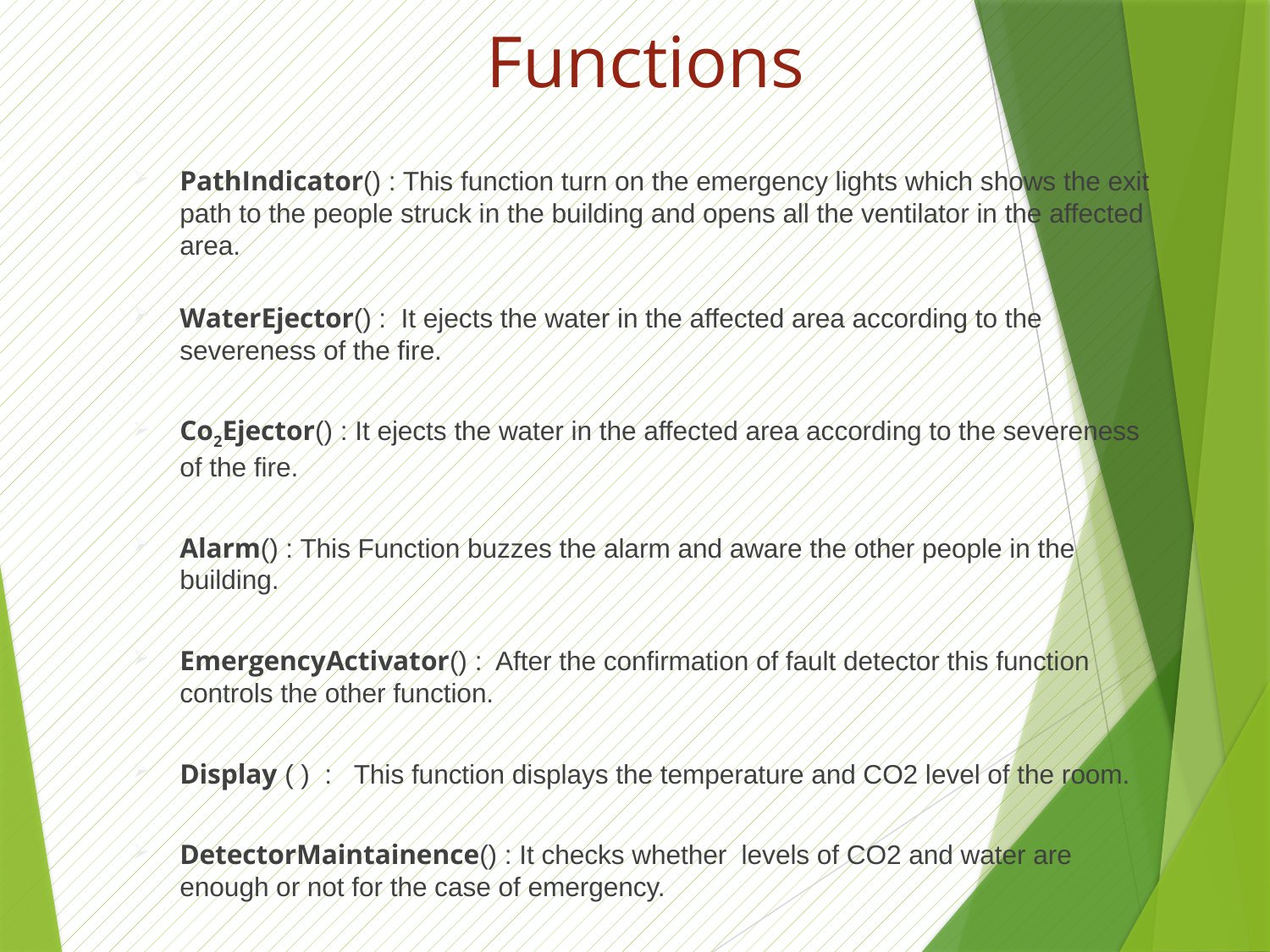

# Functions

PathIndicator() : This function turn on the emergency lights which shows the exit path to the people struck in the building and opens all the ventilator in the affected area.

WaterEjector() :  It ejects the water in the affected area according to the severeness of the fire.

Co2Ejector() : It ejects the water in the affected area according to the severeness of the fire.

Alarm() : This Function buzzes the alarm and aware the other people in the building.

EmergencyActivator() :  After the confirmation of fault detector this function controls the other function.

Display ( )  :   This function displays the temperature and CO2 level of the room.

DetectorMaintainence() : It checks whether  levels of CO2 and water are enough or not for the case of emergency.